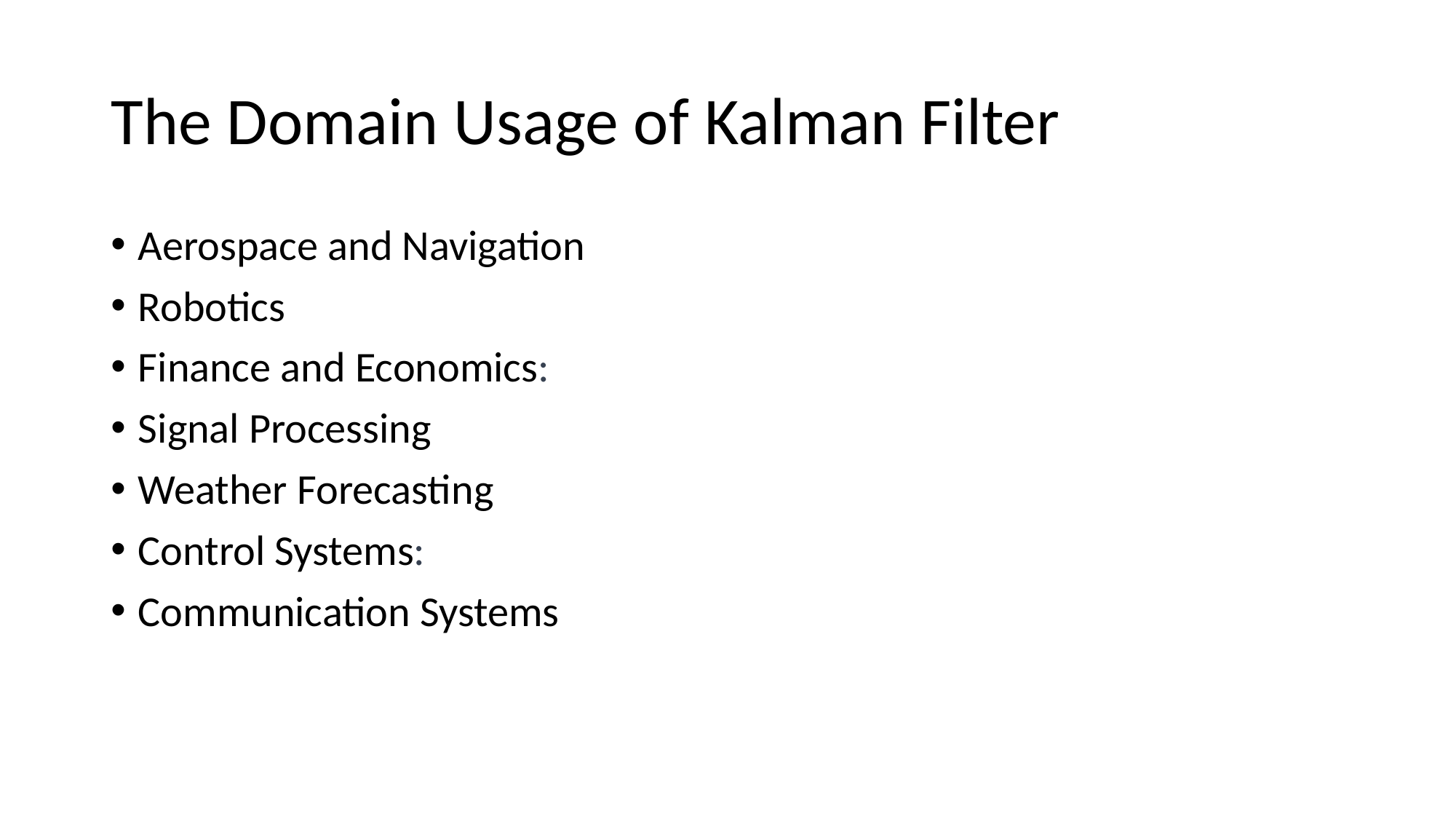

# The Domain Usage of Kalman Filter
Aerospace and Navigation
Robotics
Finance and Economics:
Signal Processing
Weather Forecasting
Control Systems:
Communication Systems